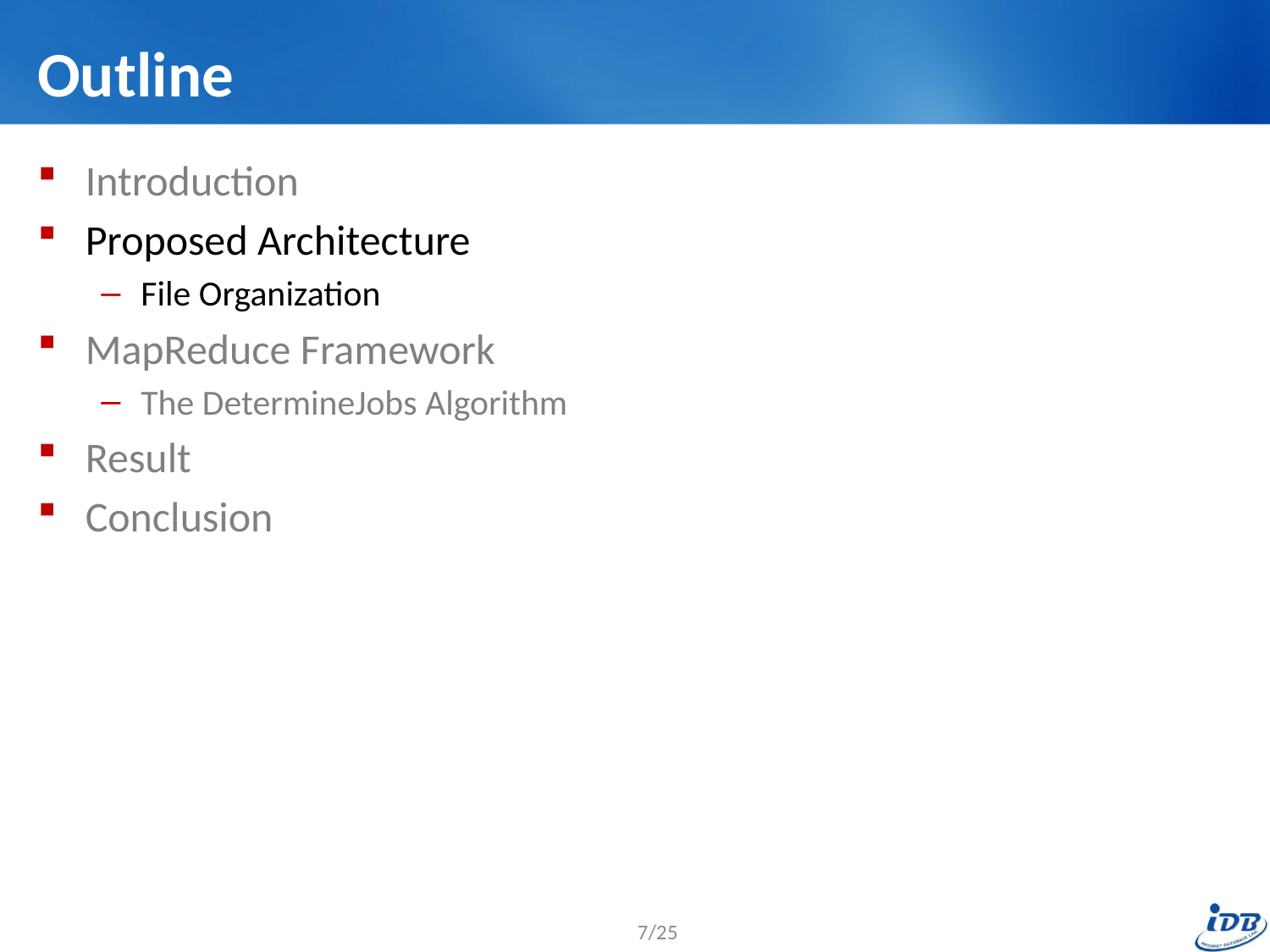

# Outline
Introduction
Proposed Architecture
File Organization
MapReduce Framework
The DetermineJobs Algorithm
Result
Conclusion

7/25